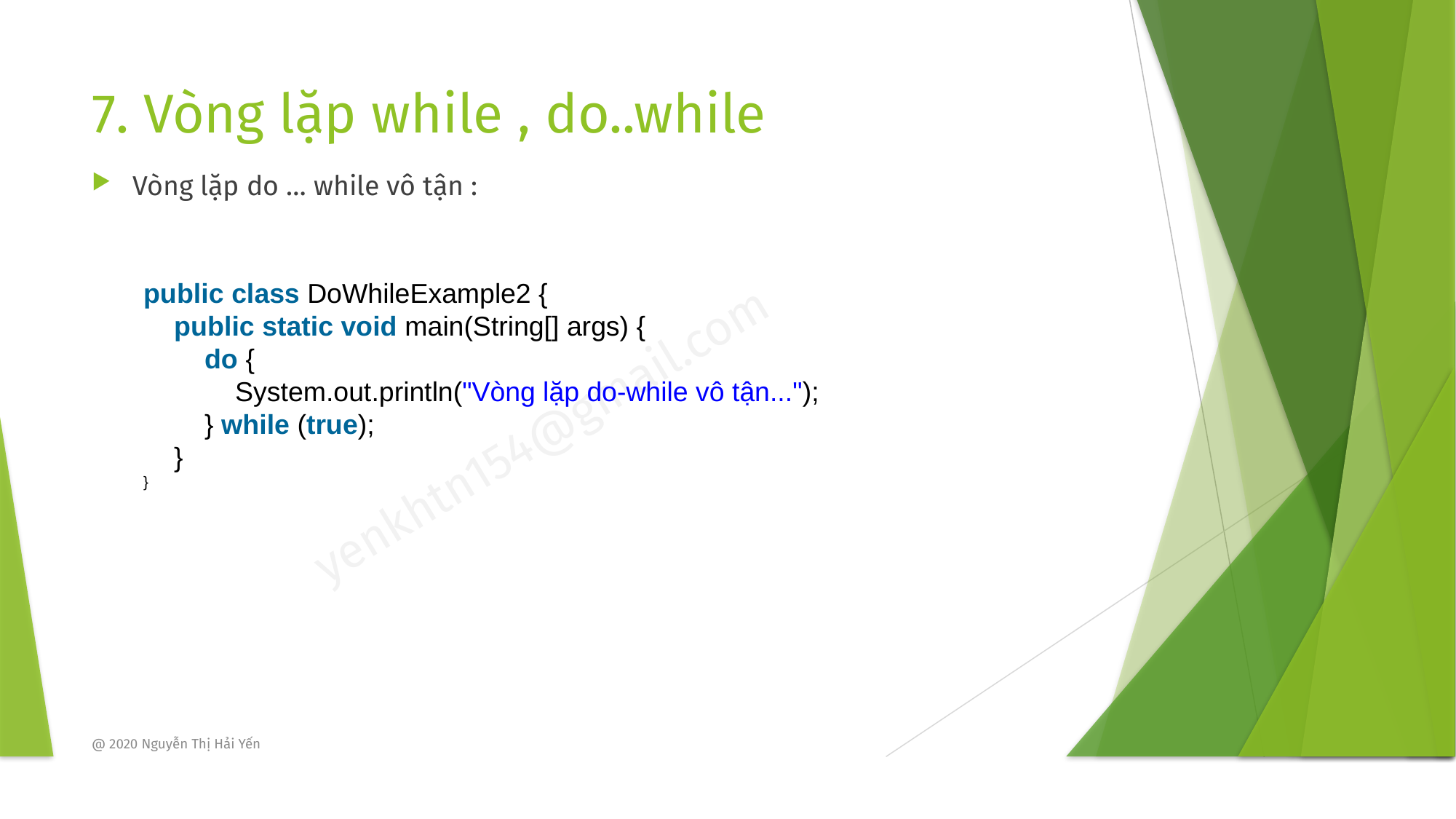

# 7. Vòng lặp while , do..while
Vòng lặp do … while vô tận :

public class DoWhileExample2 {
    public static void main(String[] args) {
        do {
            System.out.println("Vòng lặp do-while vô tận...");
        } while (true);
    }
}
@ 2020 Nguyễn Thị Hải Yến